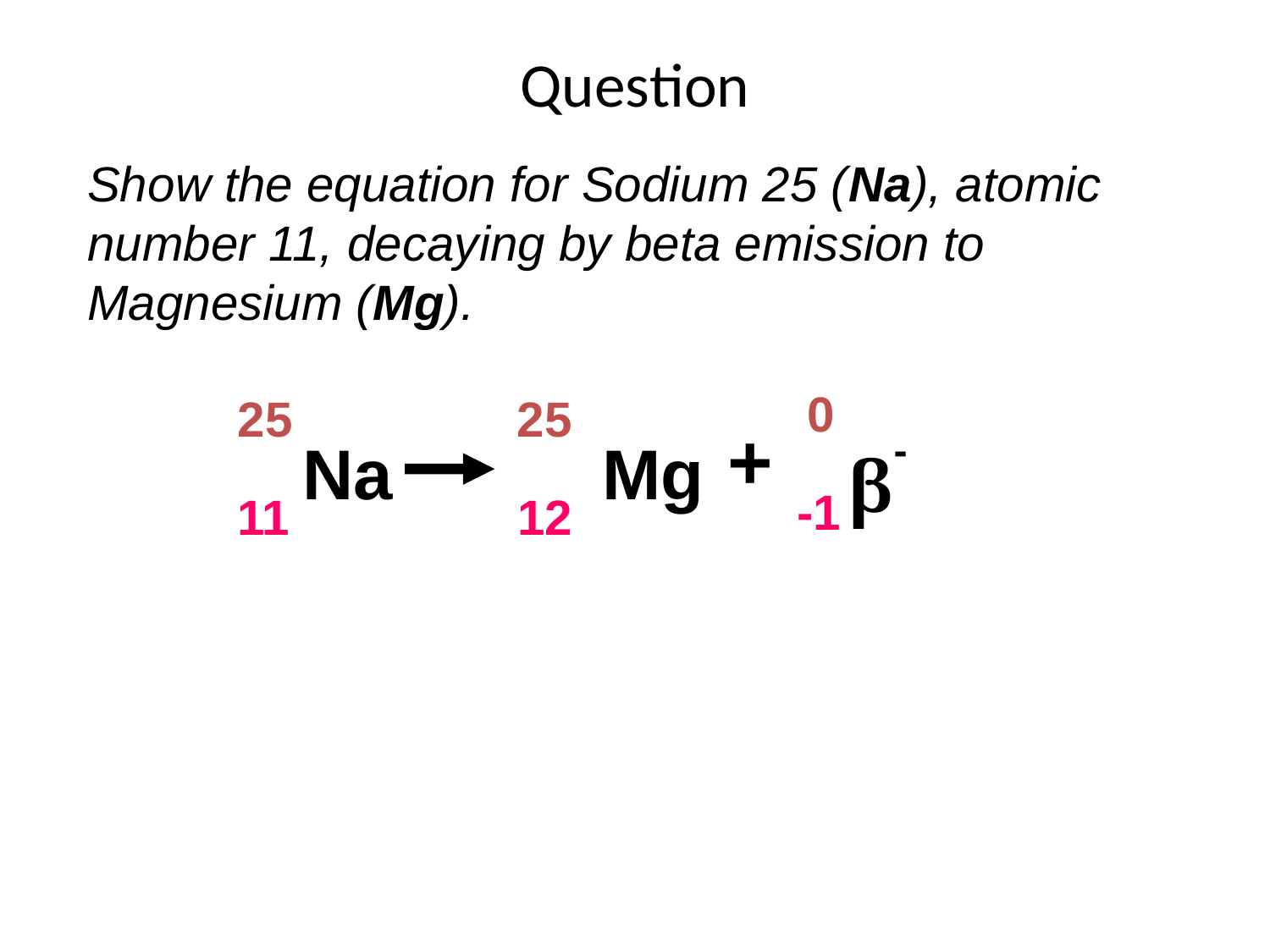

# Question
Show the equation for Sodium 25 (Na), atomic number 11, decaying by beta emission to Magnesium (Mg).
0
25
25
+
β-
Na
Mg

-1
12
11